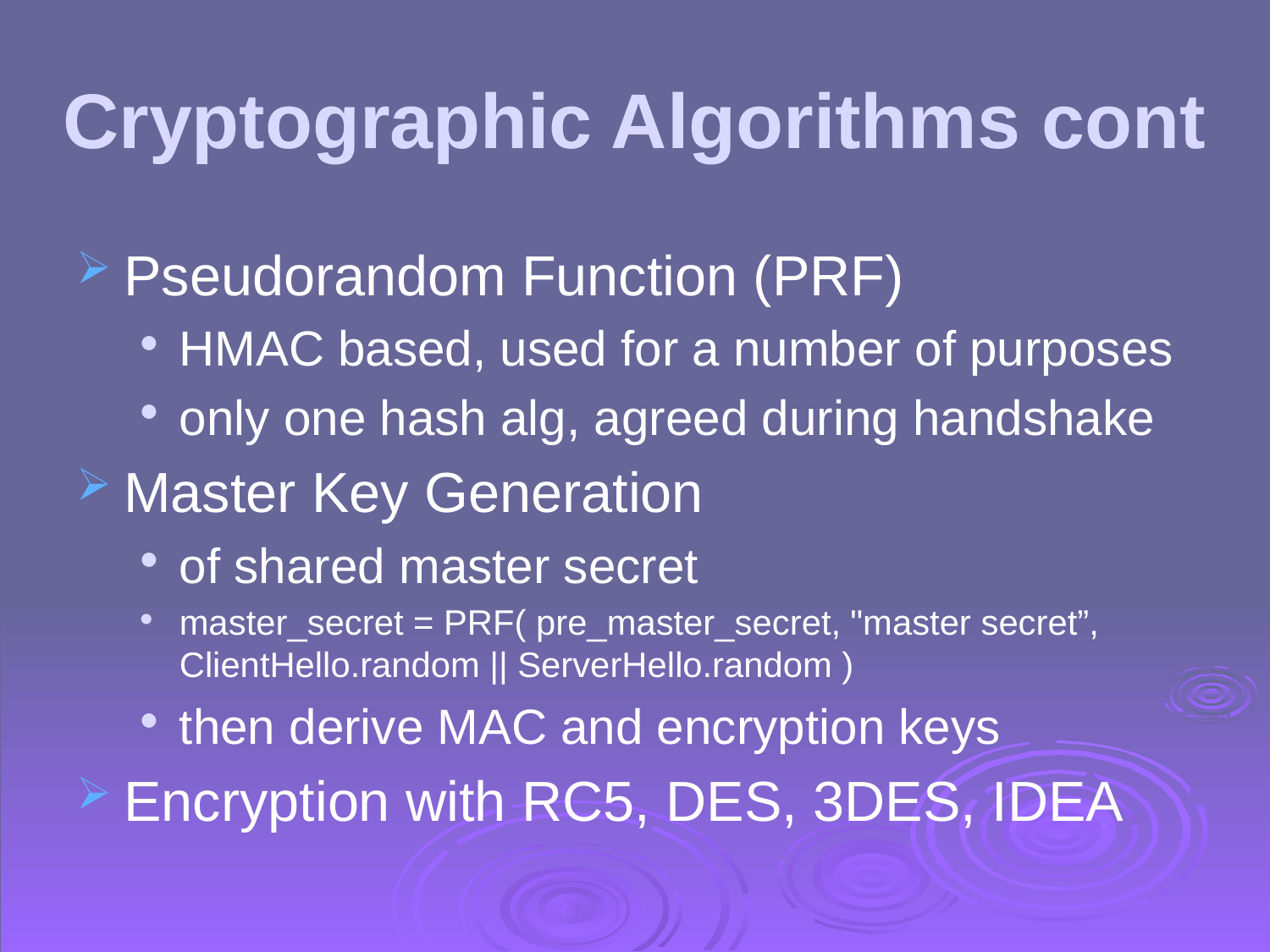

# Cryptographic Algorithms cont
Pseudorandom Function (PRF)
HMAC based, used for a number of purposes
only one hash alg, agreed during handshake
Master Key Generation
of shared master secret
master_secret = PRF( pre_master_secret, "master secret”, ClientHello.random || ServerHello.random )
then derive MAC and encryption keys
Encryption with RC5, DES, 3DES, IDEA